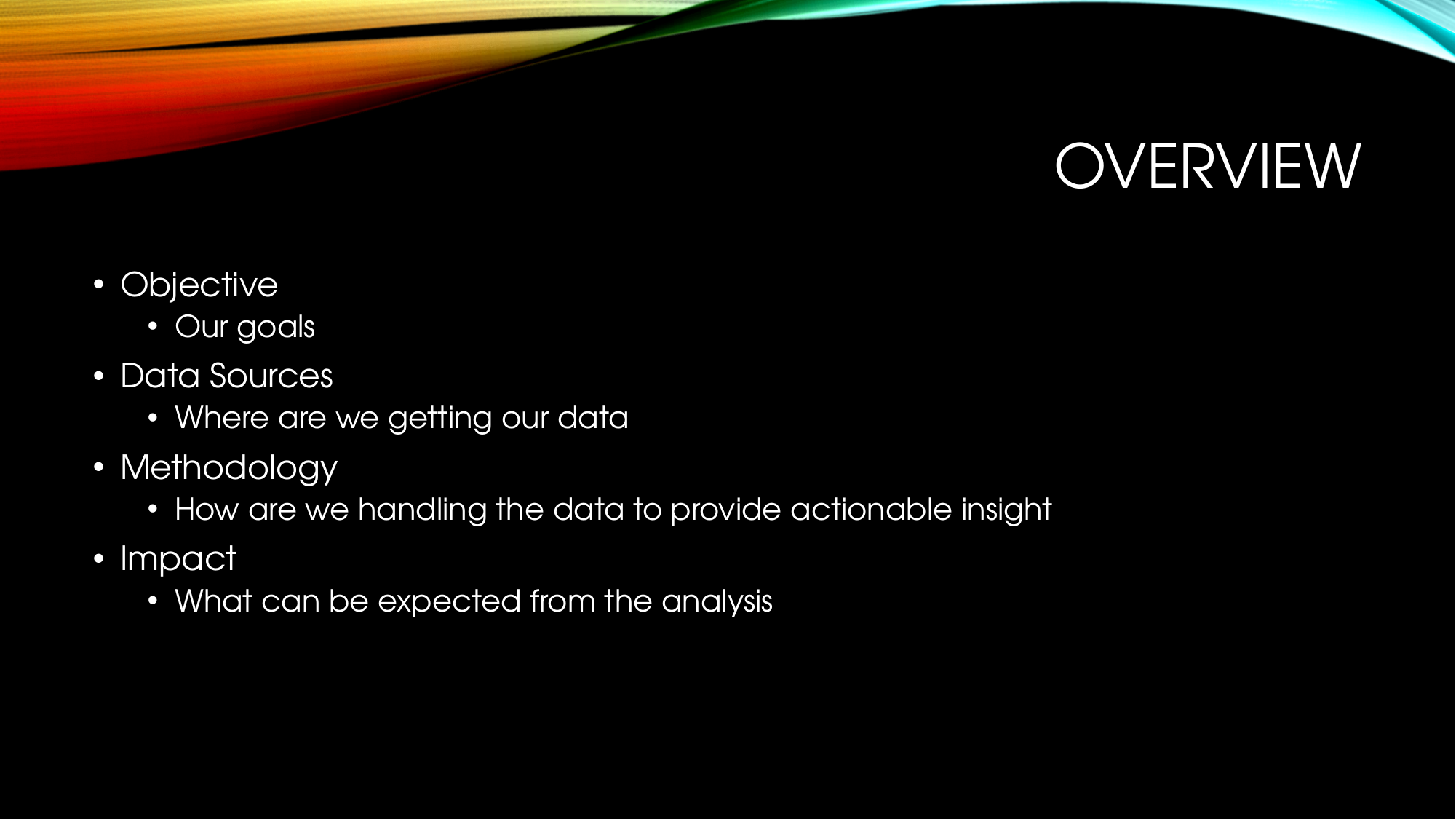

# Overview
Objective
Our goals
Data Sources
Where are we getting our data
Methodology
How are we handling the data to provide actionable insight
Impact
What can be expected from the analysis